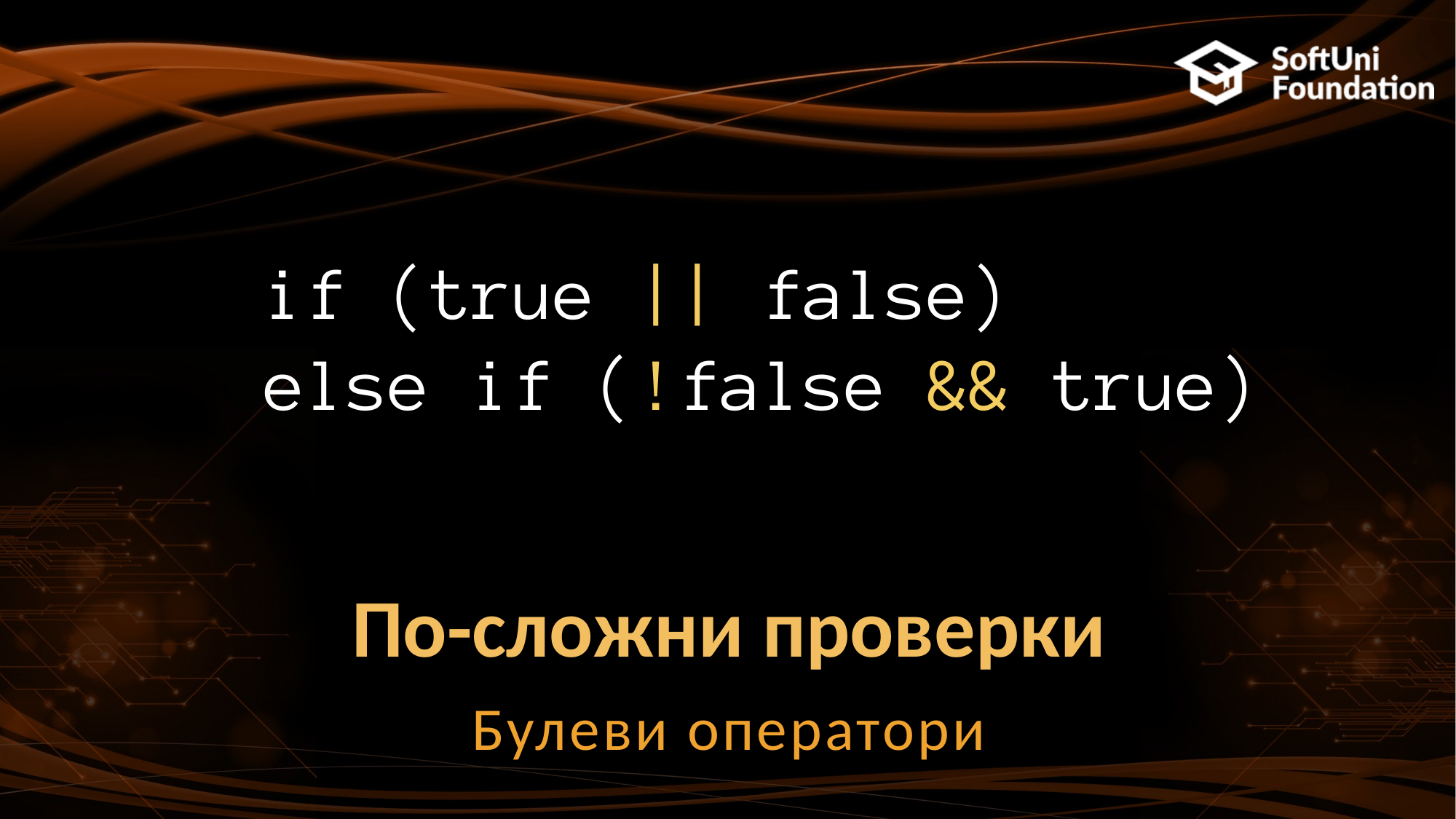

if (true || false)
else if (!false && true)
# По-сложни проверки
Булеви оператори